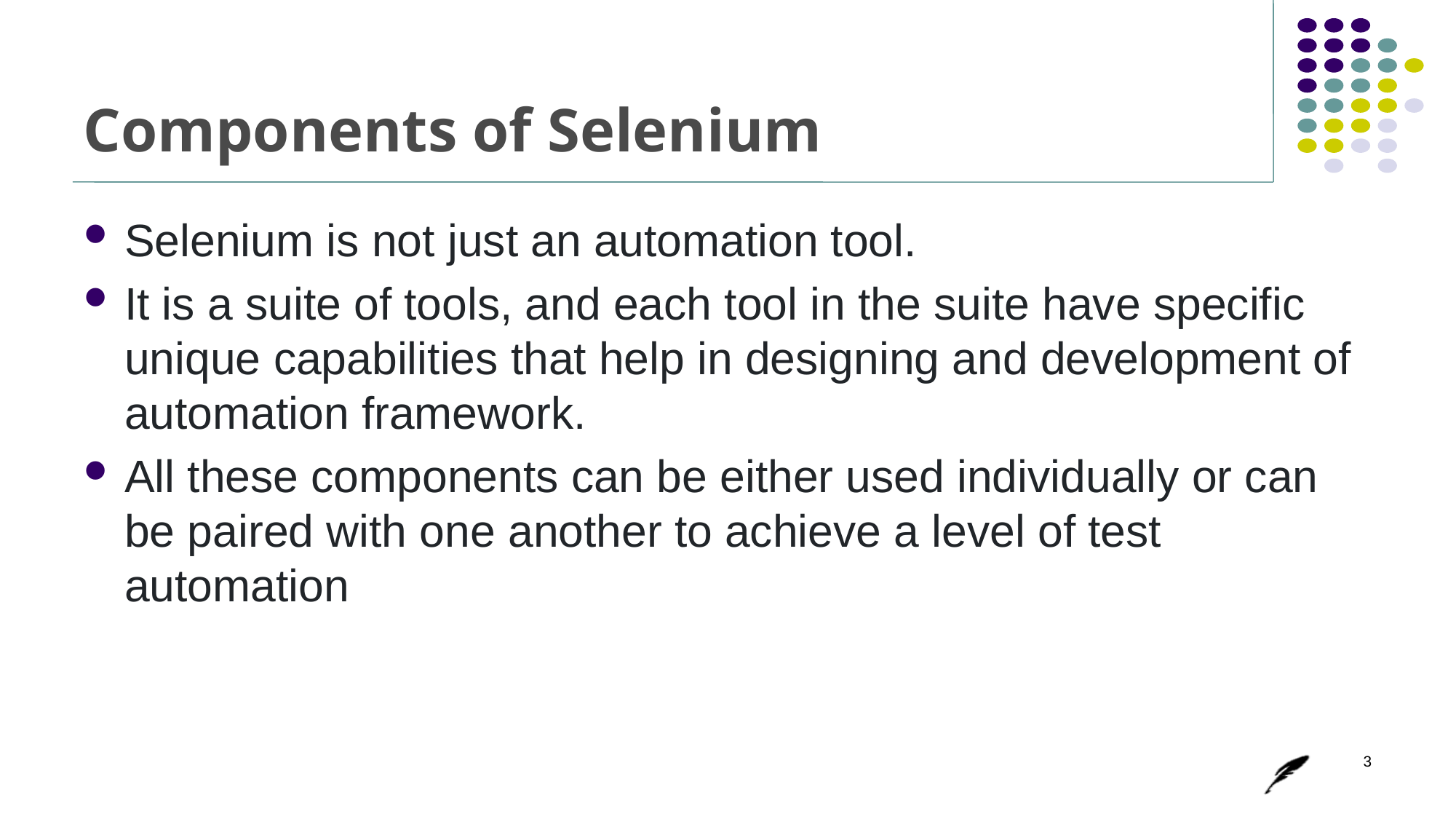

# Components of Selenium
Selenium is not just an automation tool.
It is a suite of tools, and each tool in the suite have specific unique capabilities that help in designing and development of automation framework.
All these components can be either used individually or can be paired with one another to achieve a level of test automation
3